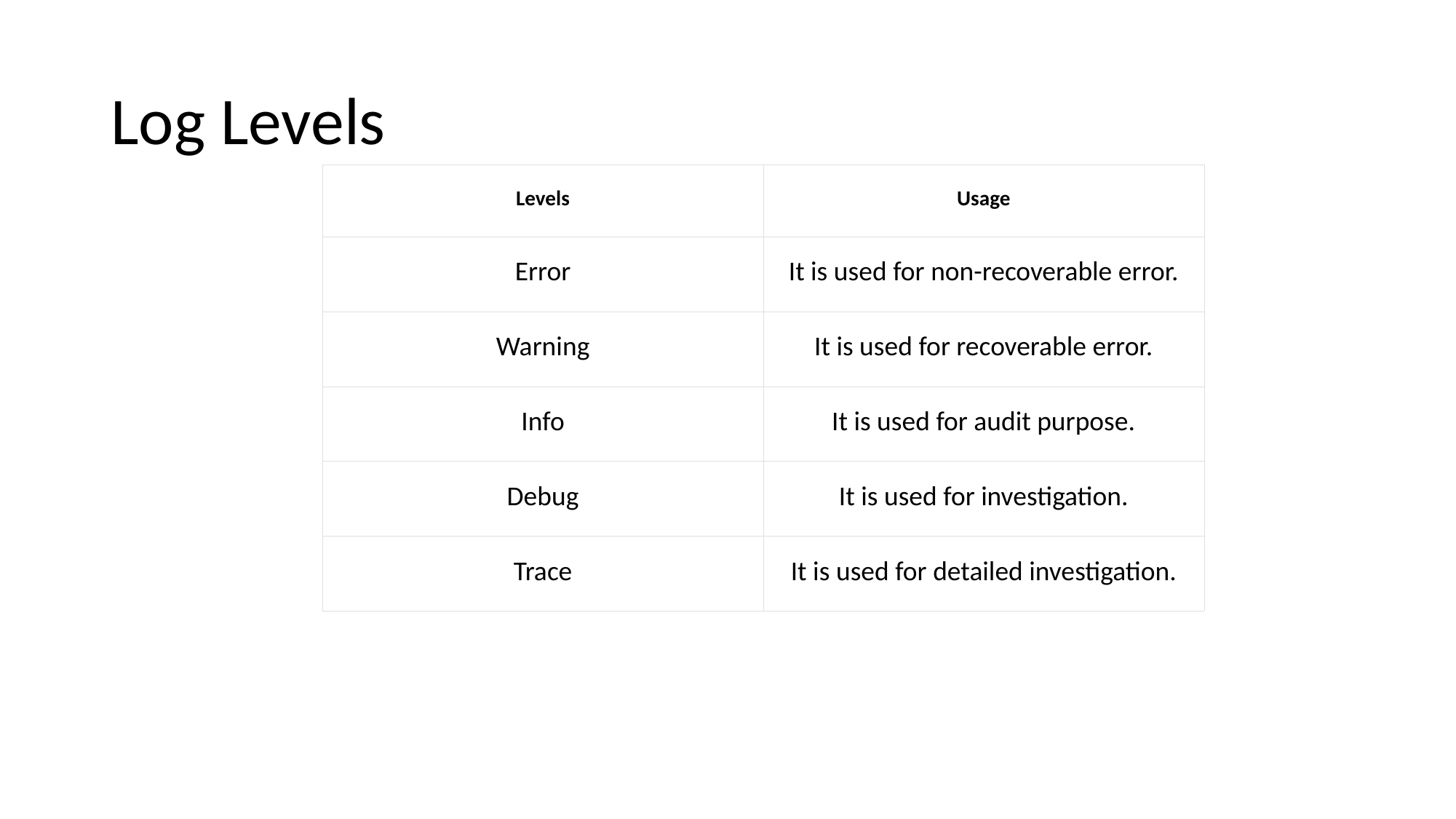

# Log Levels
| Levels | Usage |
| --- | --- |
| Error | It is used for non-recoverable error. |
| Warning | It is used for recoverable error. |
| Info | It is used for audit purpose. |
| Debug | It is used for investigation. |
| Trace | It is used for detailed investigation. |